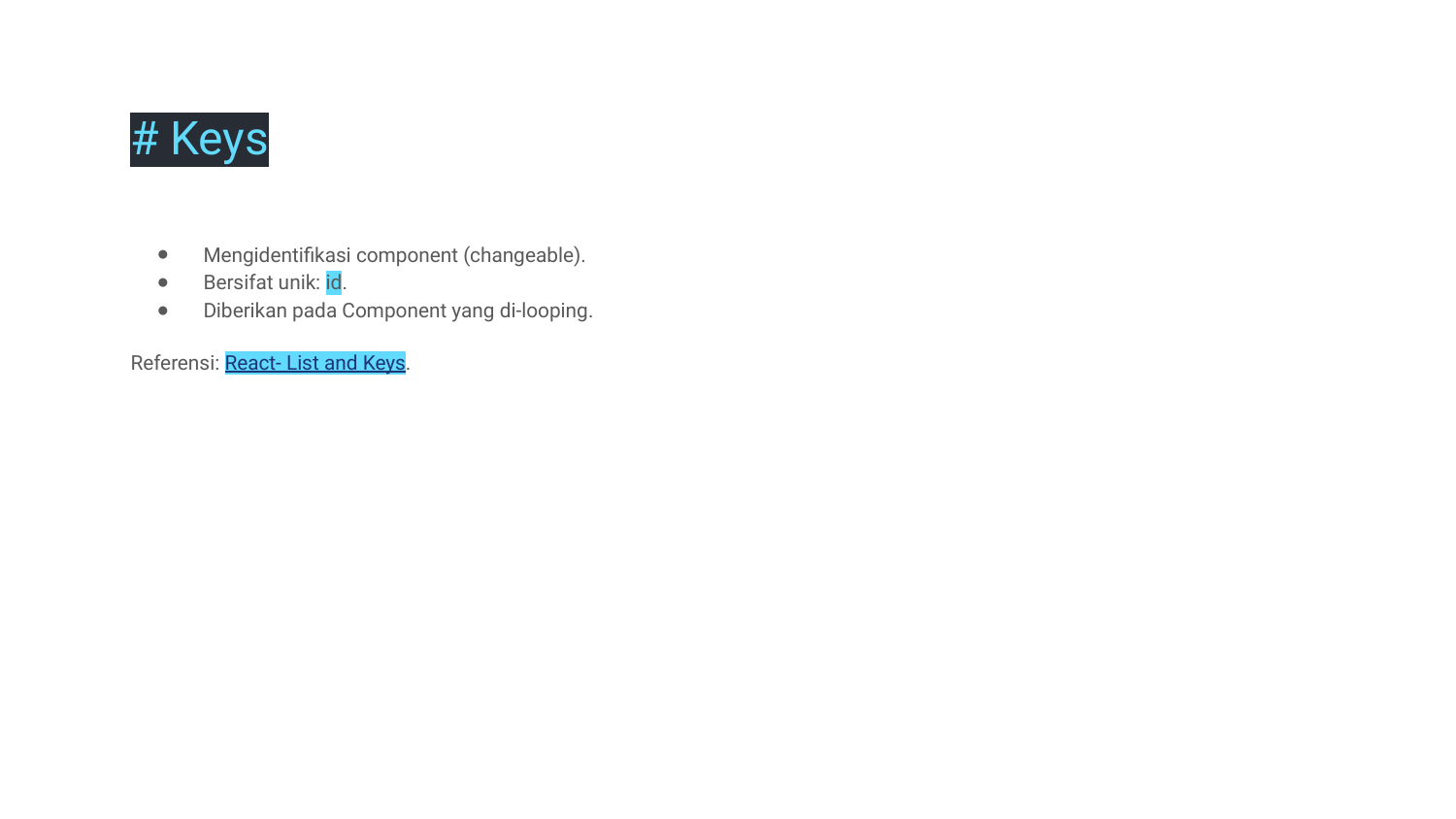

# Keys
Mengidentifikasi component (changeable).
Bersifat unik: id.
Diberikan pada Component yang di-looping.
Referensi: React- List and Keys.